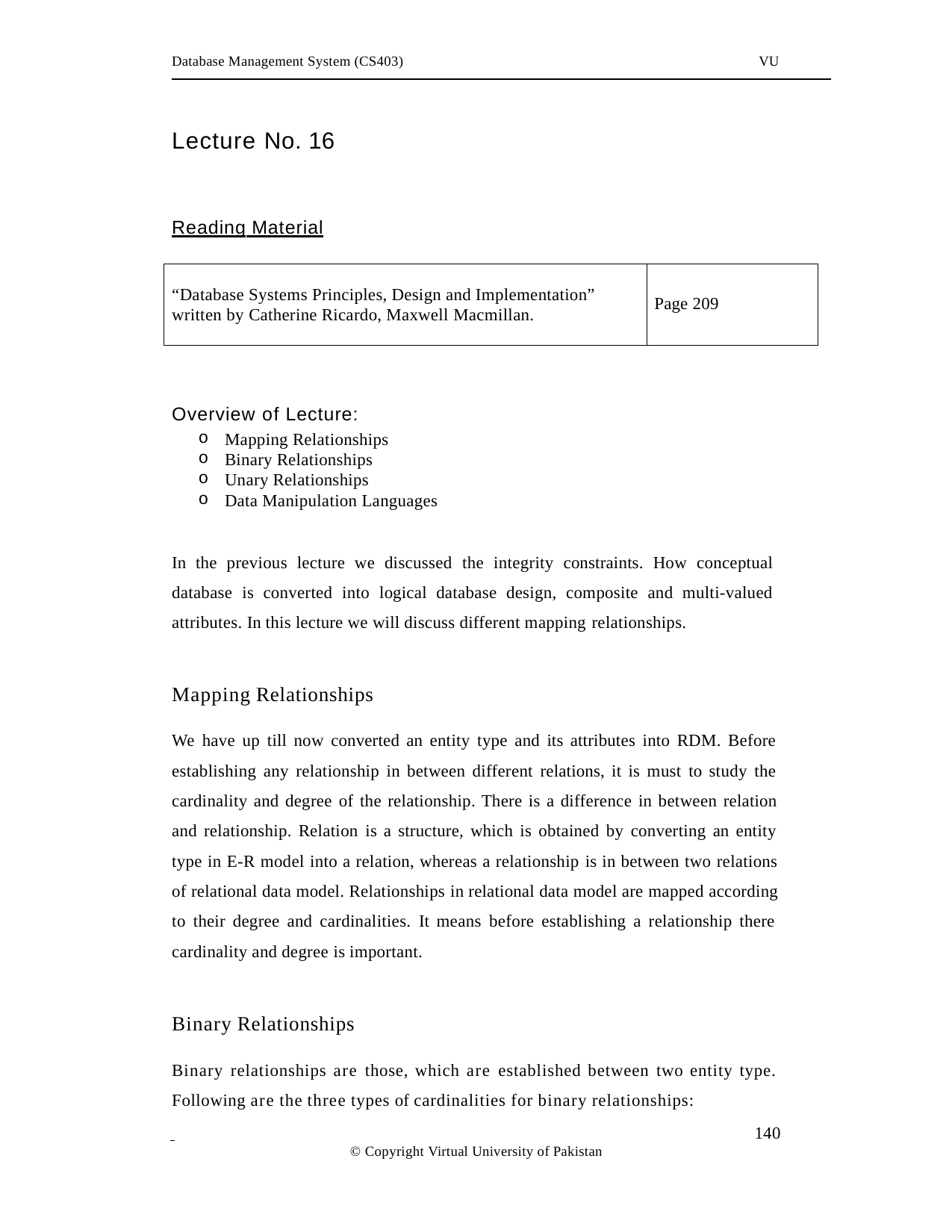

Database Management System (CS403)
VU

Lecture No. 16
Reading Material

“Database Systems Principles, Design and Implementation”  written by Catherine Ricardo, Maxwell Macmillan.
Page 209

Overview of Lecture:
Mapping Relationships
Binary Relationships
Unary Relationships
Data Manipulation Languages

In the previous lecture we discussed the integrity constraints. How conceptual  database is converted into logical database design, composite and multi-valued  attributes. In this lecture we will discuss different mapping relationships.

Mapping Relationships
We have up till now converted an entity type and its attributes into RDM. Before  establishing any relationship in between different relations, it is must to study the  cardinality and degree of the relationship. There is a difference in between relation  and relationship. Relation is a structure, which is obtained by converting an entity  type in E-R model into a relation, whereas a relationship is in between two relations  of relational data model. Relationships in relational data model are mapped according  to their degree and cardinalities. It means before establishing a relationship there  cardinality and degree is important.

Binary Relationships
Binary relationships are those, which are established between two entity type.  Following are the three types of cardinalities for binary relationships:
 	140
© Copyright Virtual University of Pakistan